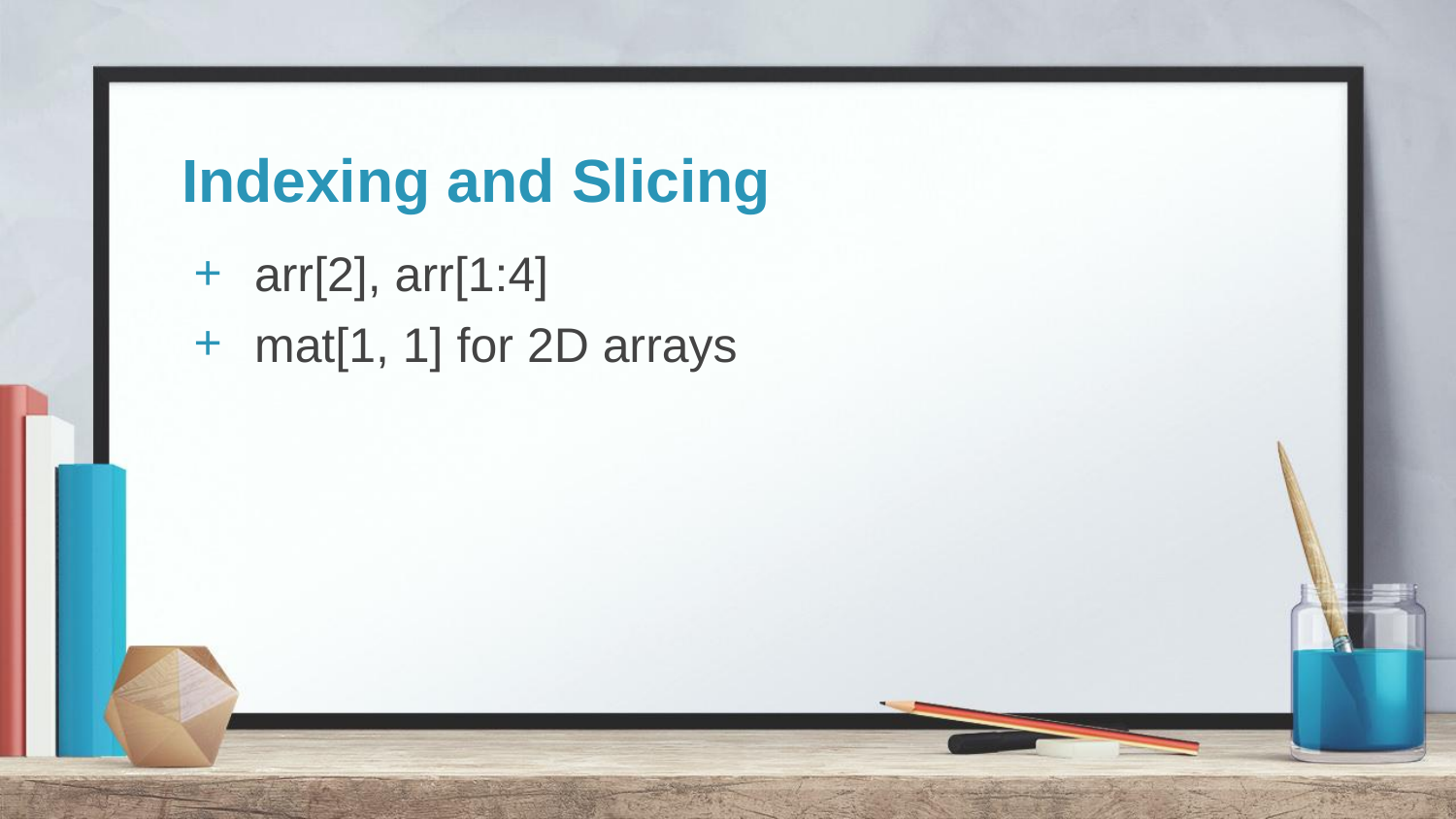

# Indexing and Slicing
arr[2], arr[1:4]
mat[1, 1] for 2D arrays